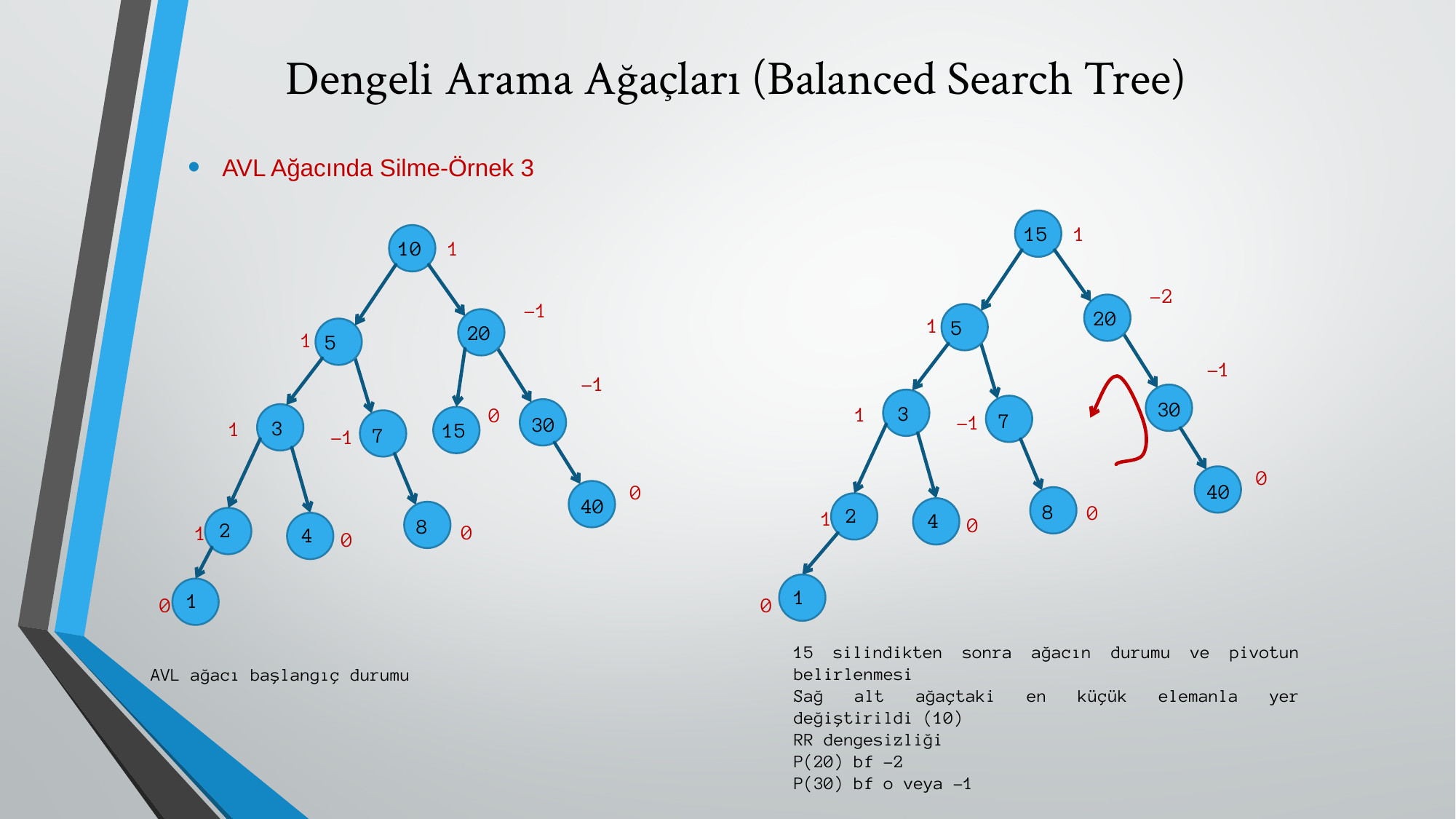

# Dengeli Arama Ağaçları (Balanced Search Tree)
AVL Ağacında Silme-Örnek 3

15
1
-2

20

5
1
-1

30

3
1

7
-1
0

40

8

2
0

4
1
0

1
0

10
1
-1

20

5
1
-1
0

30

3

15
1

7
-1
0

40

8

2

4
0
1
0

1
0
15 silindikten sonra ağacın durumu ve pivotun belirlenmesi
Sağ alt ağaçtaki en küçük elemanla yer değiştirildi (10)
RR dengesizliği
P(20) bf -2
P(30) bf o veya -1
AVL ağacı başlangıç durumu